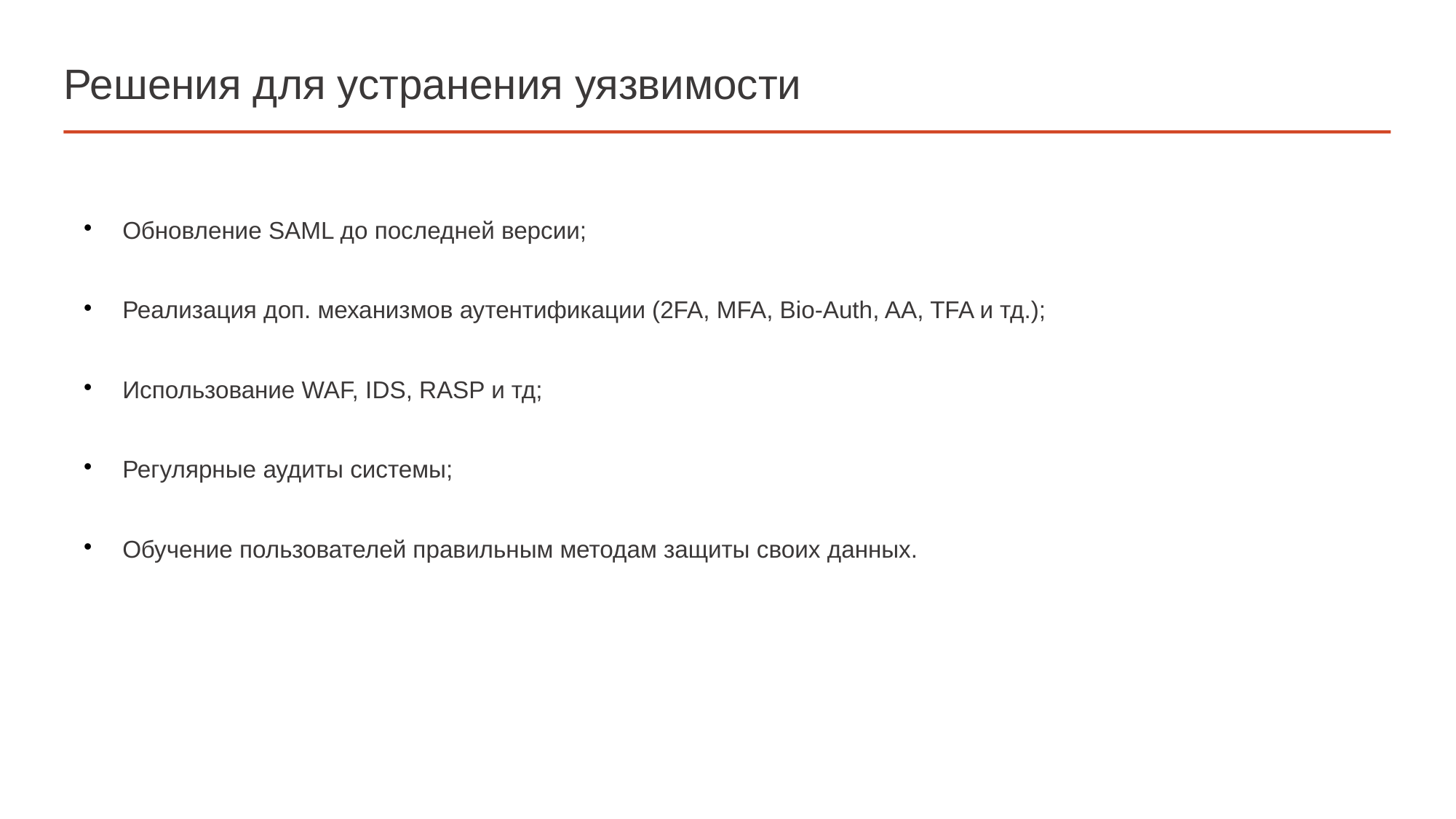

Решения для устранения уязвимости
Обновление SAML до последней версии;
Реализация доп. механизмов аутентификации (2FA, MFA, Bio-Auth, AA, TFA и тд.);
Использование WAF, IDS, RASP и тд;
Регулярные аудиты системы;
Обучение пользователей правильным методам защиты своих данных.